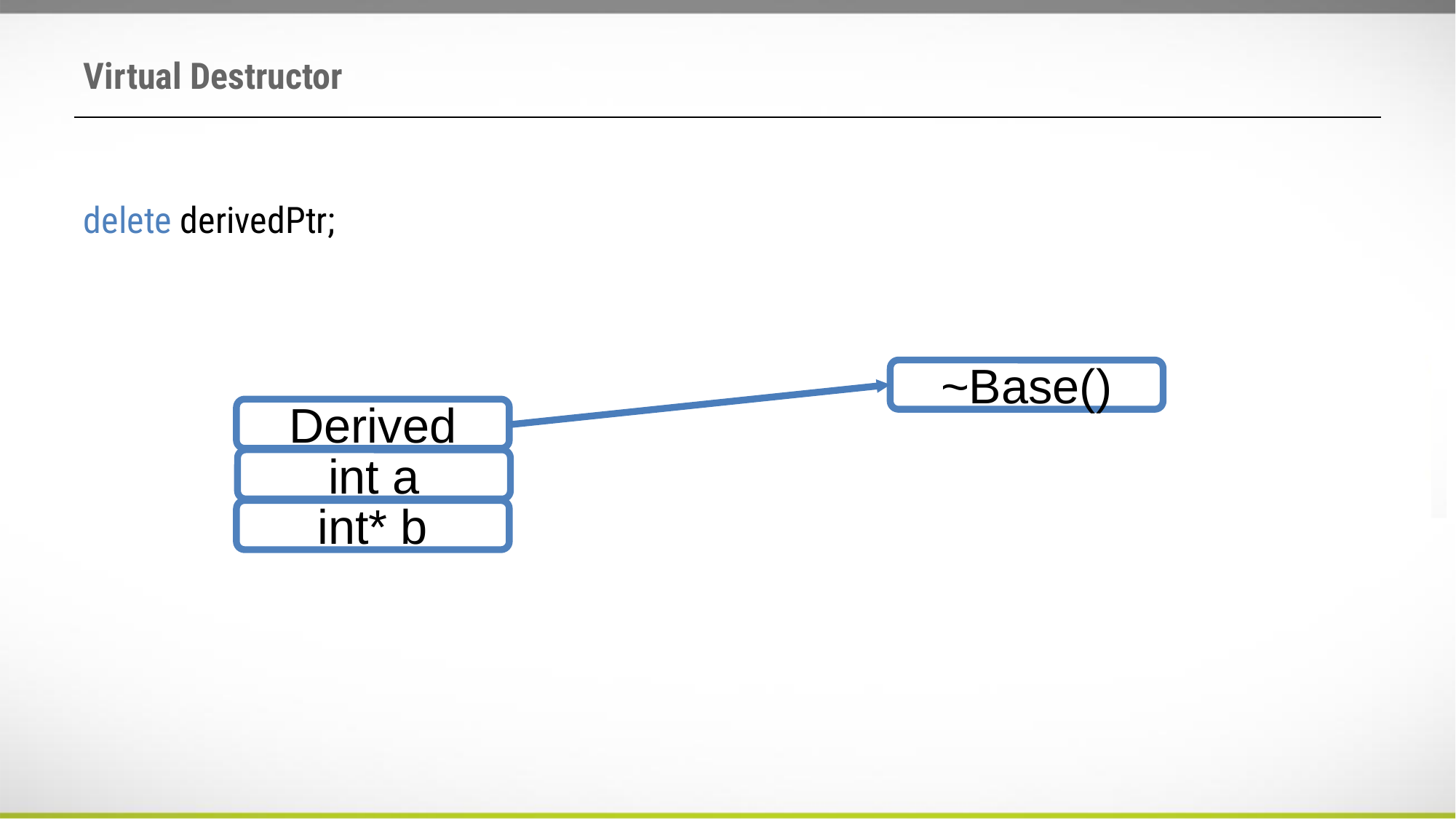

# Virtual Destructor
delete derivedPtr;

~Base()
Derived
int a
int* b